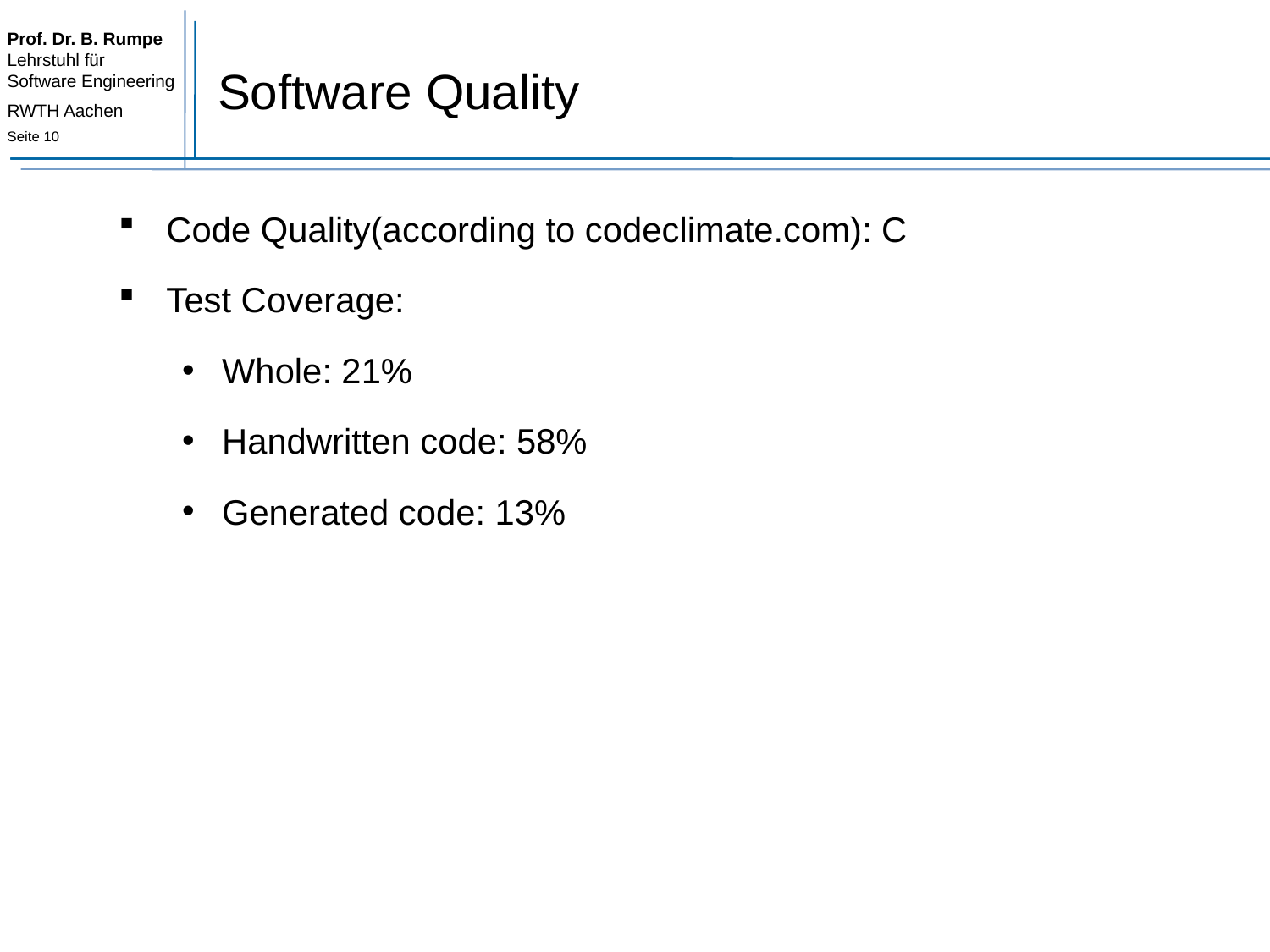

# Software Quality
Code Quality(according to codeclimate.com): C
Test Coverage:
Whole: 21%
Handwritten code: 58%
Generated code: 13%